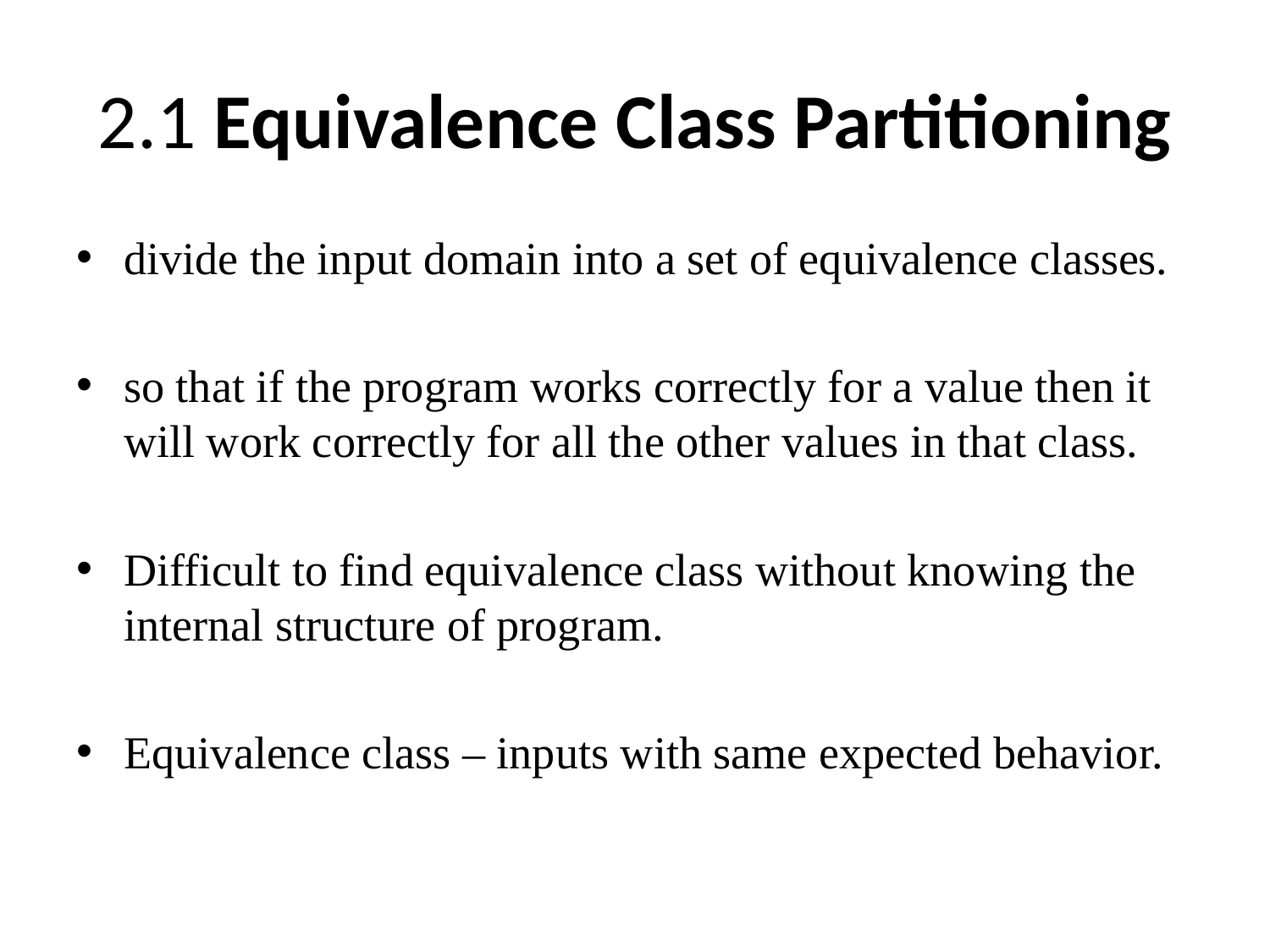

# 2.1 Equivalence Class Partitioning
divide the input domain into a set of equivalence classes.

so that if the program works correctly for a value then it will work correctly for all the other values in that class.

Difficult to find equivalence class without knowing the internal structure of program.

Equivalence class – inputs with same expected behavior.